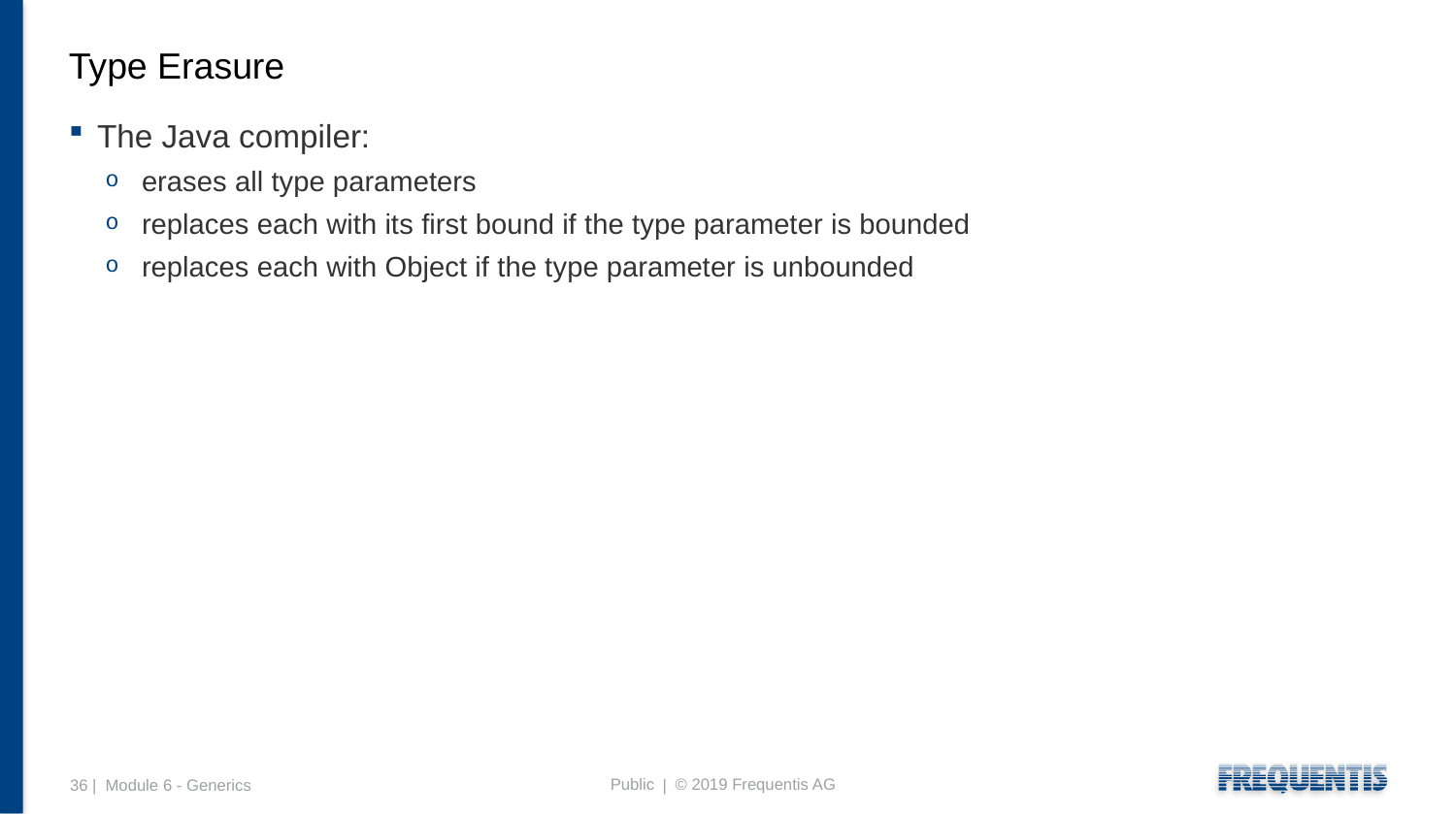

# Type Erasure
The Java compiler:
erases all type parameters
replaces each with its first bound if the type parameter is bounded
replaces each with Object if the type parameter is unbounded